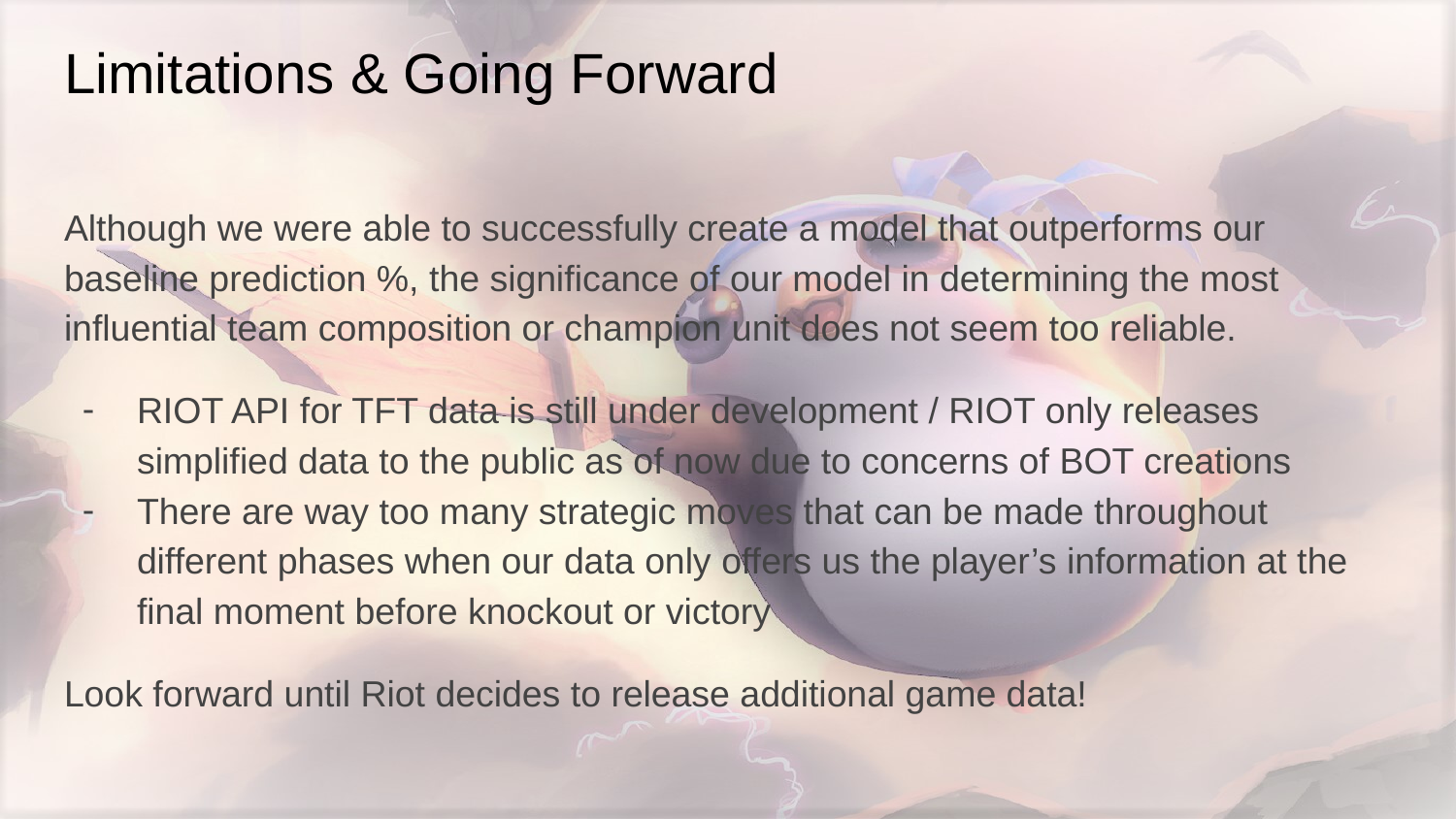

# Limitations & Going Forward
Although we were able to successfully create a model that outperforms our baseline prediction %, the significance of our model in determining the most influential team composition or champion unit does not seem too reliable.
RIOT API for TFT data is still under development / RIOT only releases simplified data to the public as of now due to concerns of BOT creations
There are way too many strategic moves that can be made throughout different phases when our data only offers us the player’s information at the final moment before knockout or victory
Look forward until Riot decides to release additional game data!